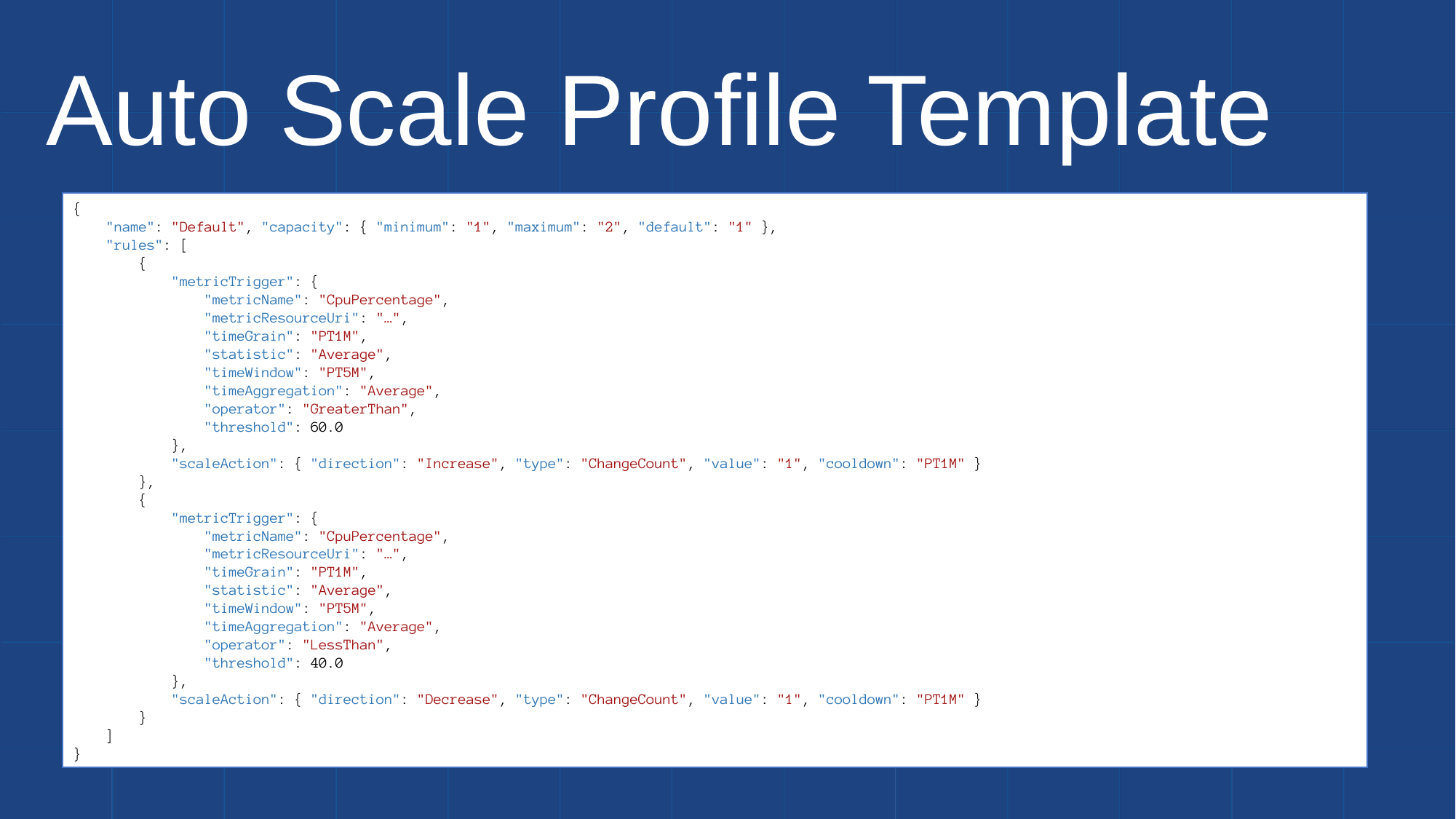

# Auto Scale Profile Template
{
    "name": "Default", "capacity": { "minimum": "1", "maximum": "2", "default": "1" },
    "rules": [
        {
            "metricTrigger": {
                "metricName": "CpuPercentage",
                "metricResourceUri": "…",
                "timeGrain": "PT1M",
                "statistic": "Average",
                "timeWindow": "PT5M",
                "timeAggregation": "Average",
                "operator": "GreaterThan",
                "threshold": 60.0
            },
            "scaleAction": { "direction": "Increase", "type": "ChangeCount", "value": "1", "cooldown": "PT1M" }
        },
        {
            "metricTrigger": {
                "metricName": "CpuPercentage",
                "metricResourceUri": "…",
                "timeGrain": "PT1M",
                "statistic": "Average",
                "timeWindow": "PT5M",
                "timeAggregation": "Average",
                "operator": "LessThan",
                "threshold": 40.0
            },
            "scaleAction": { "direction": "Decrease", "type": "ChangeCount", "value": "1", "cooldown": "PT1M" }
        }
    ]
}